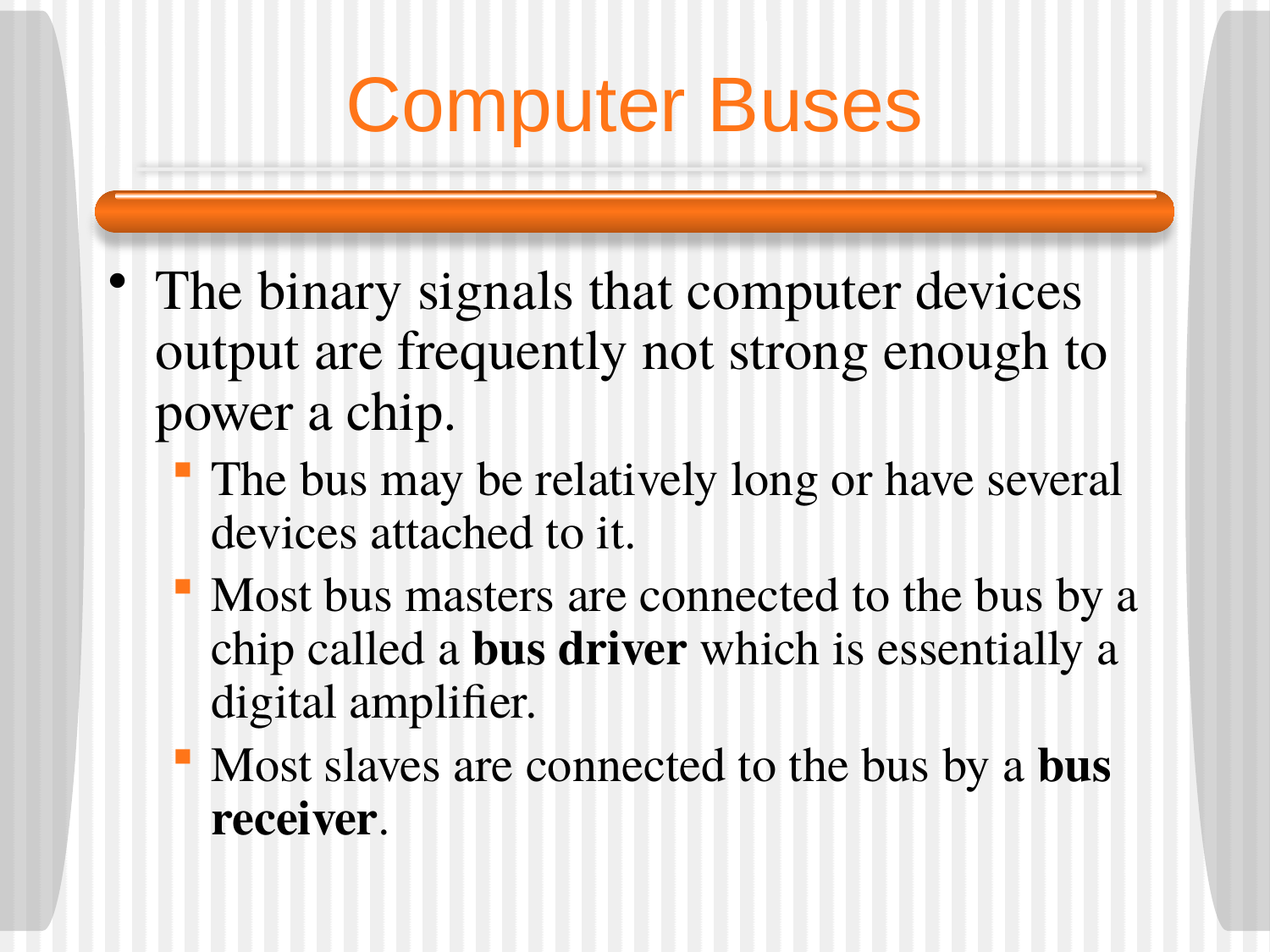

# Computer Buses
The binary signals that computer devices output are frequently not strong enough to power a chip.
The bus may be relatively long or have several devices attached to it.
Most bus masters are connected to the bus by a chip called a bus driver which is essentially a digital amplifier.
Most slaves are connected to the bus by a bus receiver.